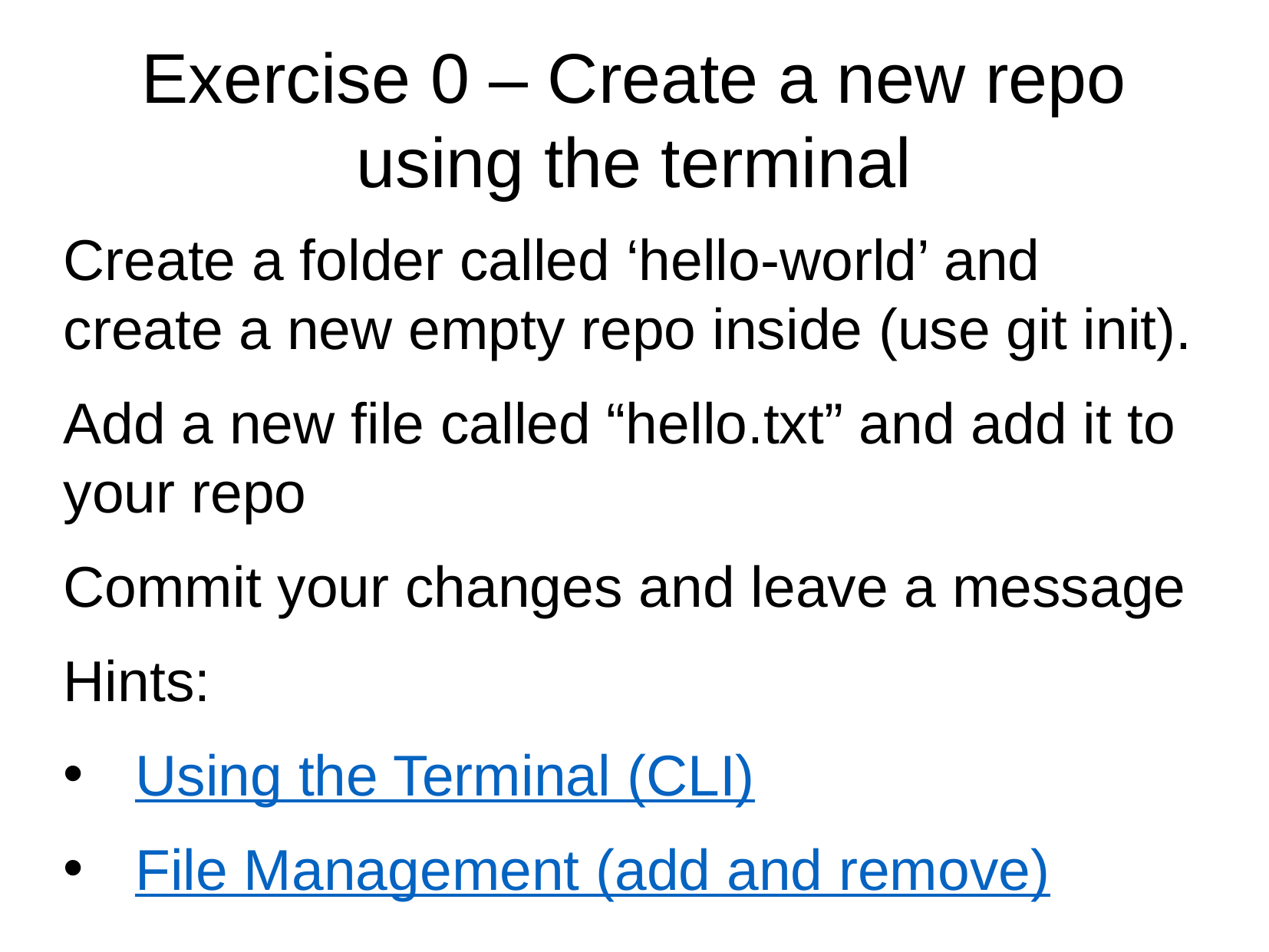

# Exercise 0 – Create a new repo using the terminal
Create a folder called ‘hello-world’ and create a new empty repo inside (use git init).
Add a new file called “hello.txt” and add it to your repo
Commit your changes and leave a message
Hints:
Using the Terminal (CLI)
File Management (add and remove)